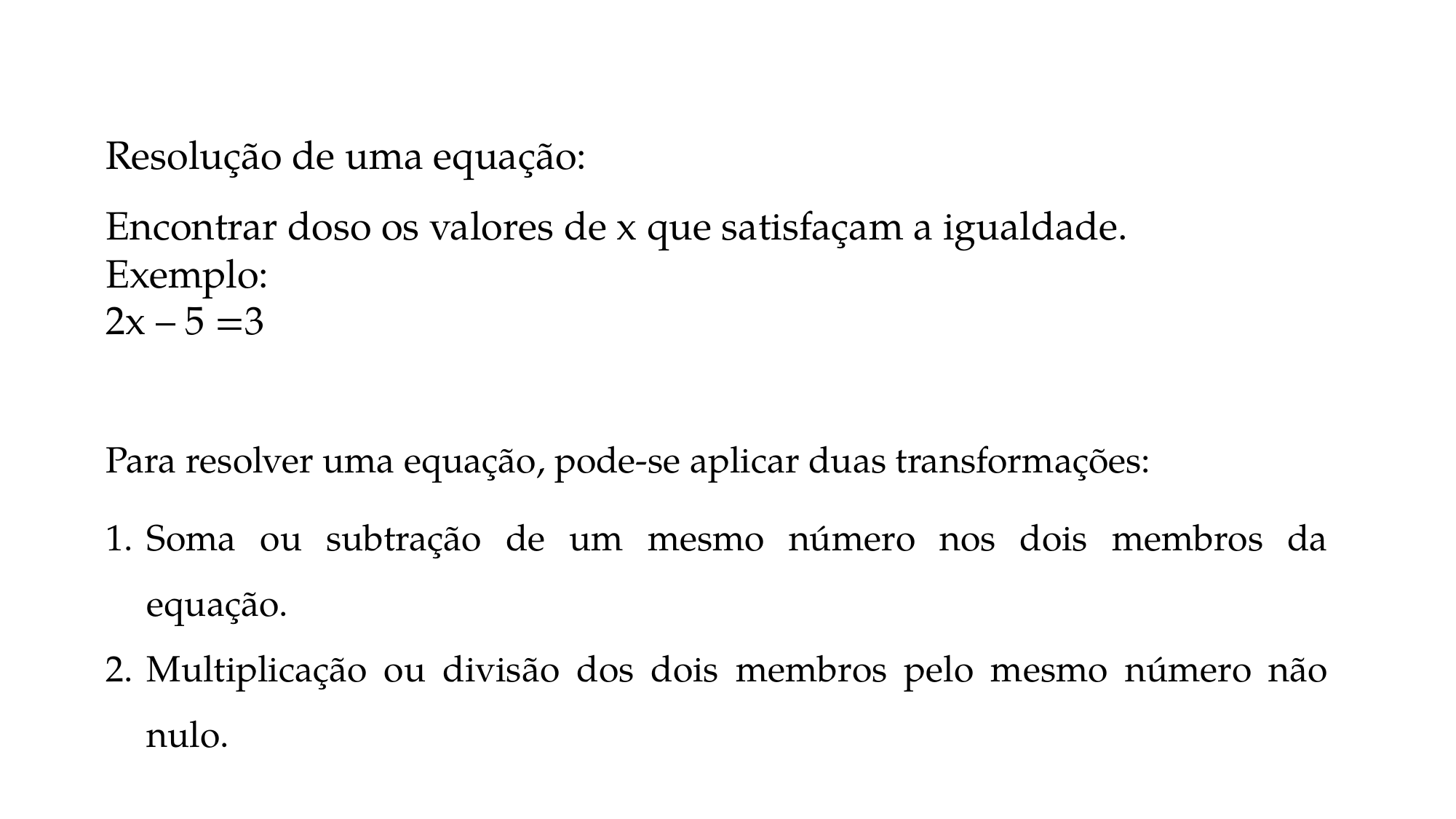

Resolução de uma equação:
Encontrar doso os valores de x que satisfaçam a igualdade.
Exemplo:
2x – 5 =3
Para resolver uma equação, pode-se aplicar duas transformações:
Soma ou subtração de um mesmo número nos dois membros da equação.
Multiplicação ou divisão dos dois membros pelo mesmo número não nulo.